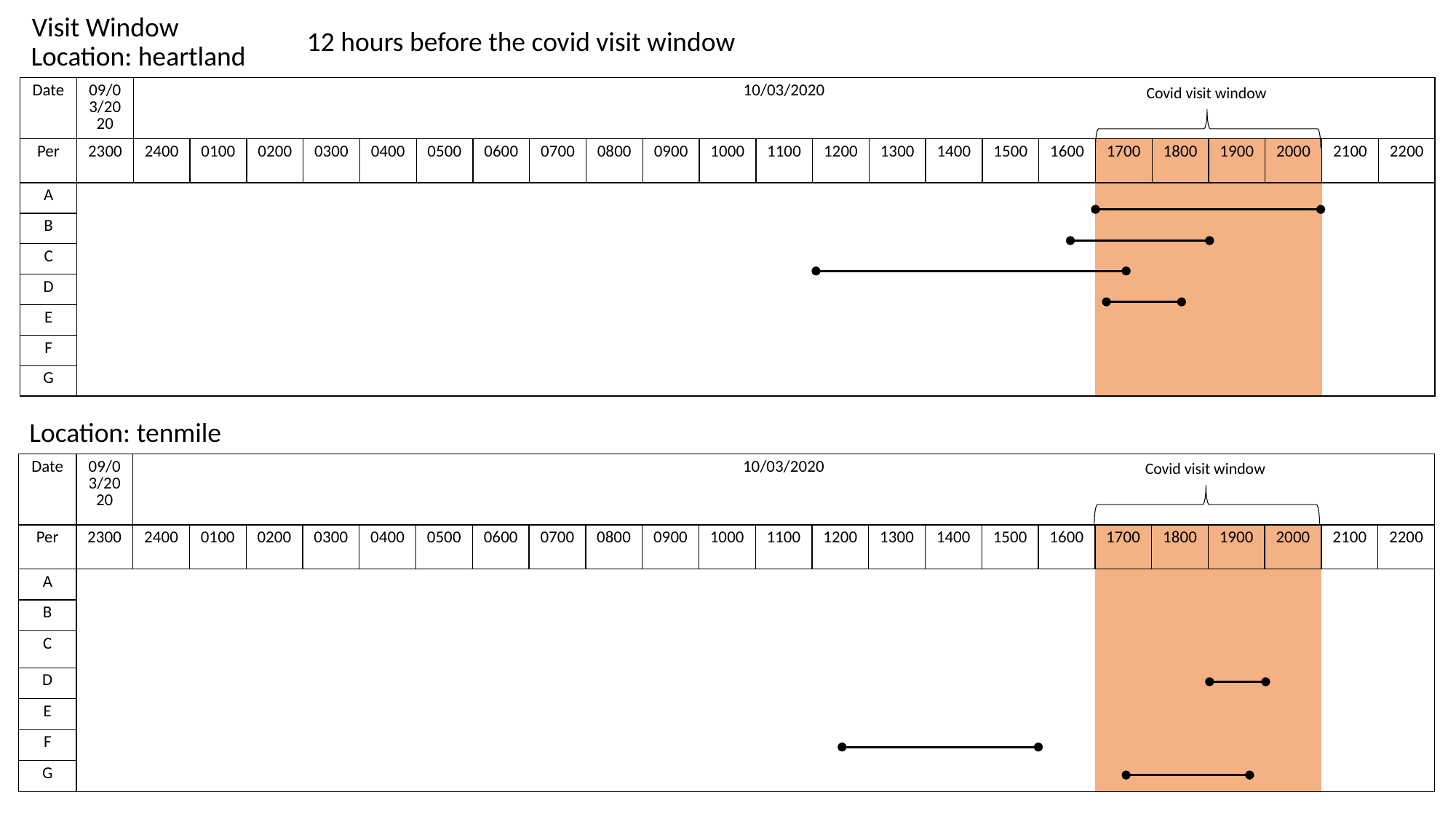

Visit Window

12 hours before the covid visit window
Location: heartland
Covid visit window
| Date | 09/03/2020 | 10/03/2020 |  |  |  |  |  |  |  |  |  |  |  |  |  |  |  |  |  |  |  |  |  |  |
| --- | --- | --- | --- | --- | --- | --- | --- | --- | --- | --- | --- | --- | --- | --- | --- | --- | --- | --- | --- | --- | --- | --- | --- | --- |
| Per | 2300 | 2400 | 0100 | 0200 | 0300 | 0400 | 0500 | 0600 | 0700 | 0800 | 0900 | 1000 | 1100 | 1200 | 1300 | 1400 | 1500 | 1600 | 1700 | 1800 | 1900 | 2000 | 2100 | 2200 |
| A |  |  |  |  |  |  |  |  |  |  |  |  |  |  |  |  |  |  |  |  |  |  |  |  |
| B |  |  |  |  |  |  |  |  |  |  |  |  |  |  |  |  |  |  |  |  |  |  |  |  |
| C |  |  |  |  |  |  |  |  |  |  |  |  |  |  |  |  |  |  |  |  |  |  |  |  |
| D |  |  |  |  |  |  |  |  |  |  |  |  |  |  |  |  |  |  |  |  |  |  |  |  |
| E |  |  |  |  |  |  |  |  |  |  |  |  |  |  |  |  |  |  |  |  |  |  |  |  |
| F |  |  |  |  |  |  |  |  |  |  |  |  |  |  |  |  |  |  |  |  |  |  |  |  |
| G |  |  |  |  |  |  |  |  |  |  |  |  |  |  |  |  |  |  |  |  |  |  |  |  |

Location: tenmile
Covid visit window
| Date | 09/03/2020 | 10/03/2020 |  |  |  |  |  |  |  |  |  |  |  |  |  |  |  |  |  |  |  |  |  |  |
| --- | --- | --- | --- | --- | --- | --- | --- | --- | --- | --- | --- | --- | --- | --- | --- | --- | --- | --- | --- | --- | --- | --- | --- | --- |
| Per | 2300 | 2400 | 0100 | 0200 | 0300 | 0400 | 0500 | 0600 | 0700 | 0800 | 0900 | 1000 | 1100 | 1200 | 1300 | 1400 | 1500 | 1600 | 1700 | 1800 | 1900 | 2000 | 2100 | 2200 |
| A |  |  |  |  |  |  |  |  |  |  |  |  |  |  |  |  |  |  |  |  |  |  |  |  |
| B |  |  |  |  |  |  |  |  |  |  |  |  |  |  |  |  |  |  |  |  |  |  |  |  |
| C |  |  |  |  |  |  |  |  |  |  |  |  |  |  |  |  |  |  |  |  |  |  |  |  |
| D |  |  |  |  |  |  |  |  |  |  |  |  |  |  |  |  |  |  |  |  |  |  |  |  |
| E |  |  |  |  |  |  |  |  |  |  |  |  |  |  |  |  |  |  |  |  |  |  |  |  |
| F |  |  |  |  |  |  |  |  |  |  |  |  |  |  |  |  |  |  |  |  |  |  |  |  |
| G |  |  |  |  |  |  |  |  |  |  |  |  |  |  |  |  |  |  |  |  |  |  |  |  |